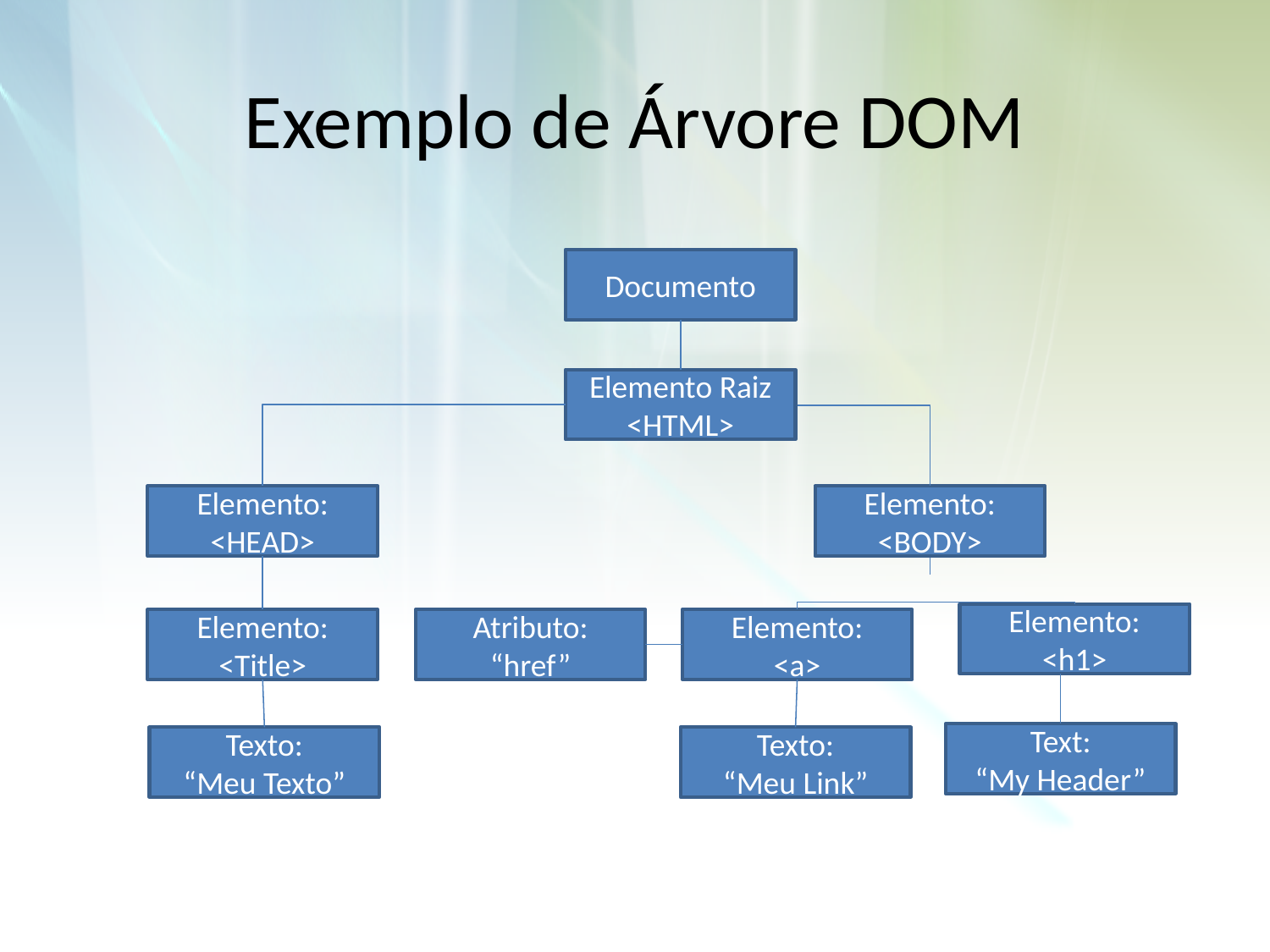

# Exemplo de Árvore DOM
Documento
Elemento Raiz
<HTML>
Elemento:
<HEAD>
Elemento:
<BODY>
Elemento:
<h1>
Elemento:
<Title>
Atributo:
“href”
Elemento:
<a>
Text:
“My Header”
Texto:
“Meu Texto”
Texto:
“Meu Link”